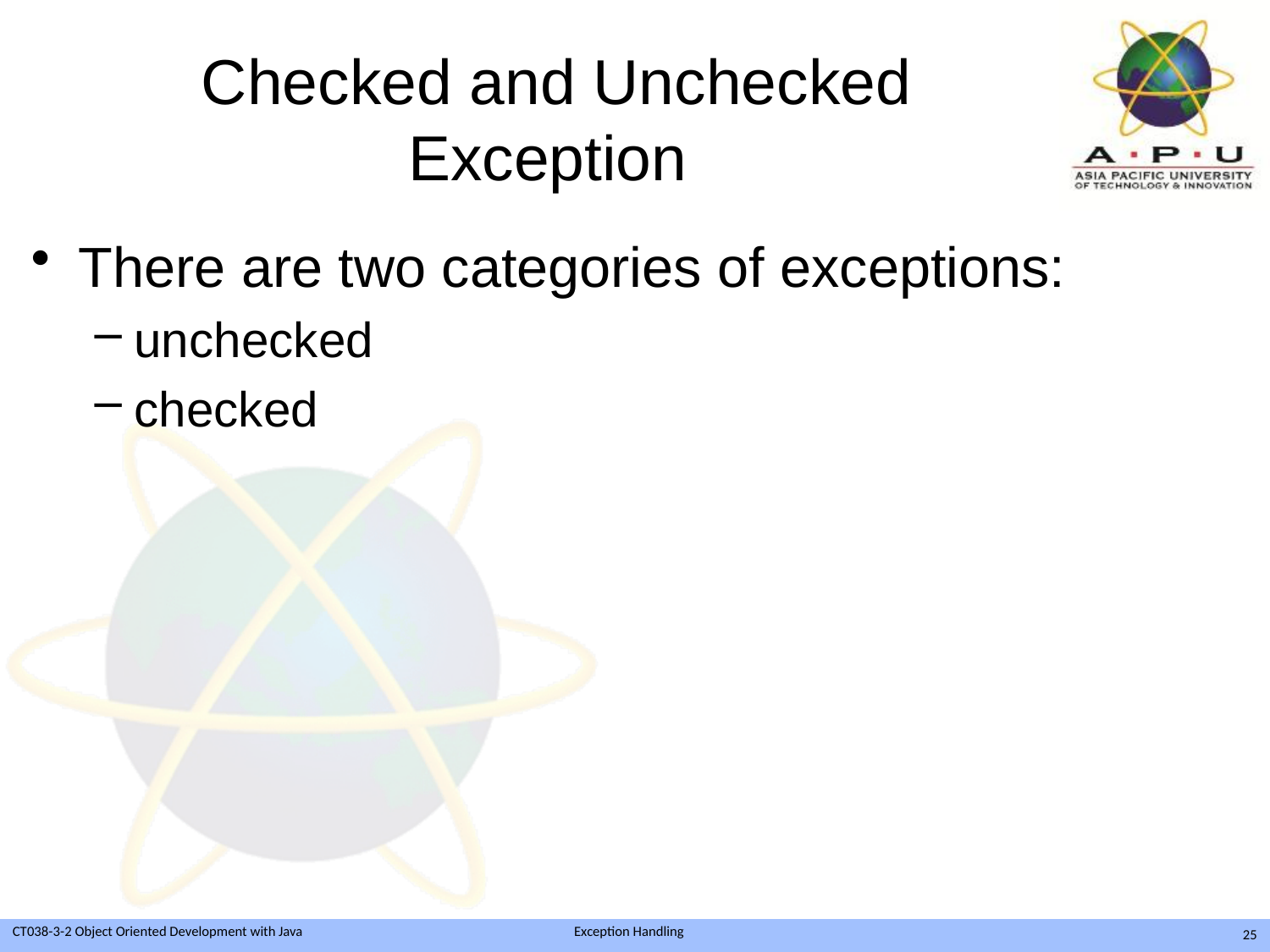

# Checked and Unchecked Exception
There are two categories of exceptions:
unchecked
checked

25